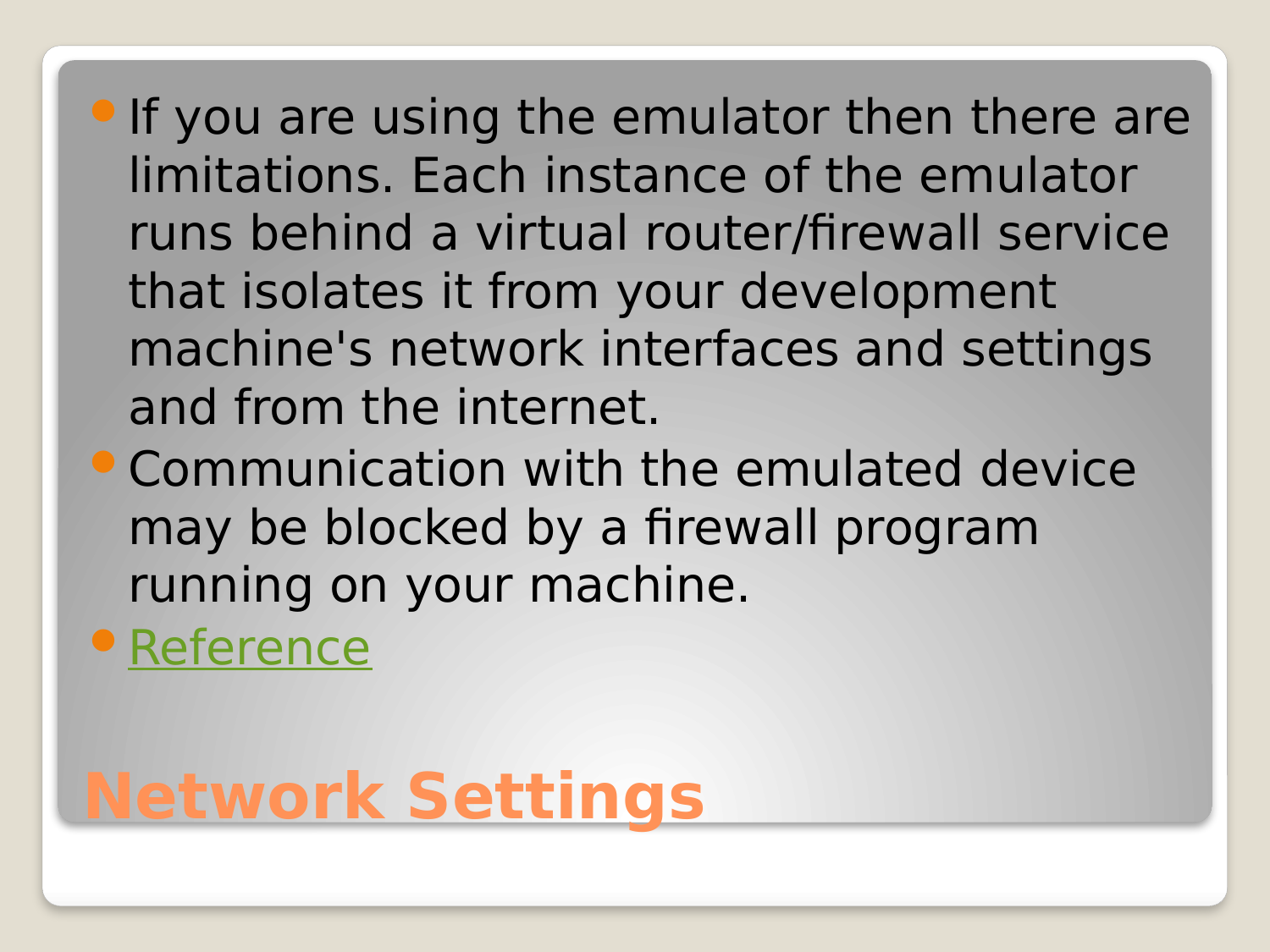

If you are using the emulator then there are limitations. Each instance of the emulator runs behind a virtual router/firewall service that isolates it from your development machine's network interfaces and settings and from the internet.
Communication with the emulated device may be blocked by a firewall program running on your machine.
Reference

# Network Settings